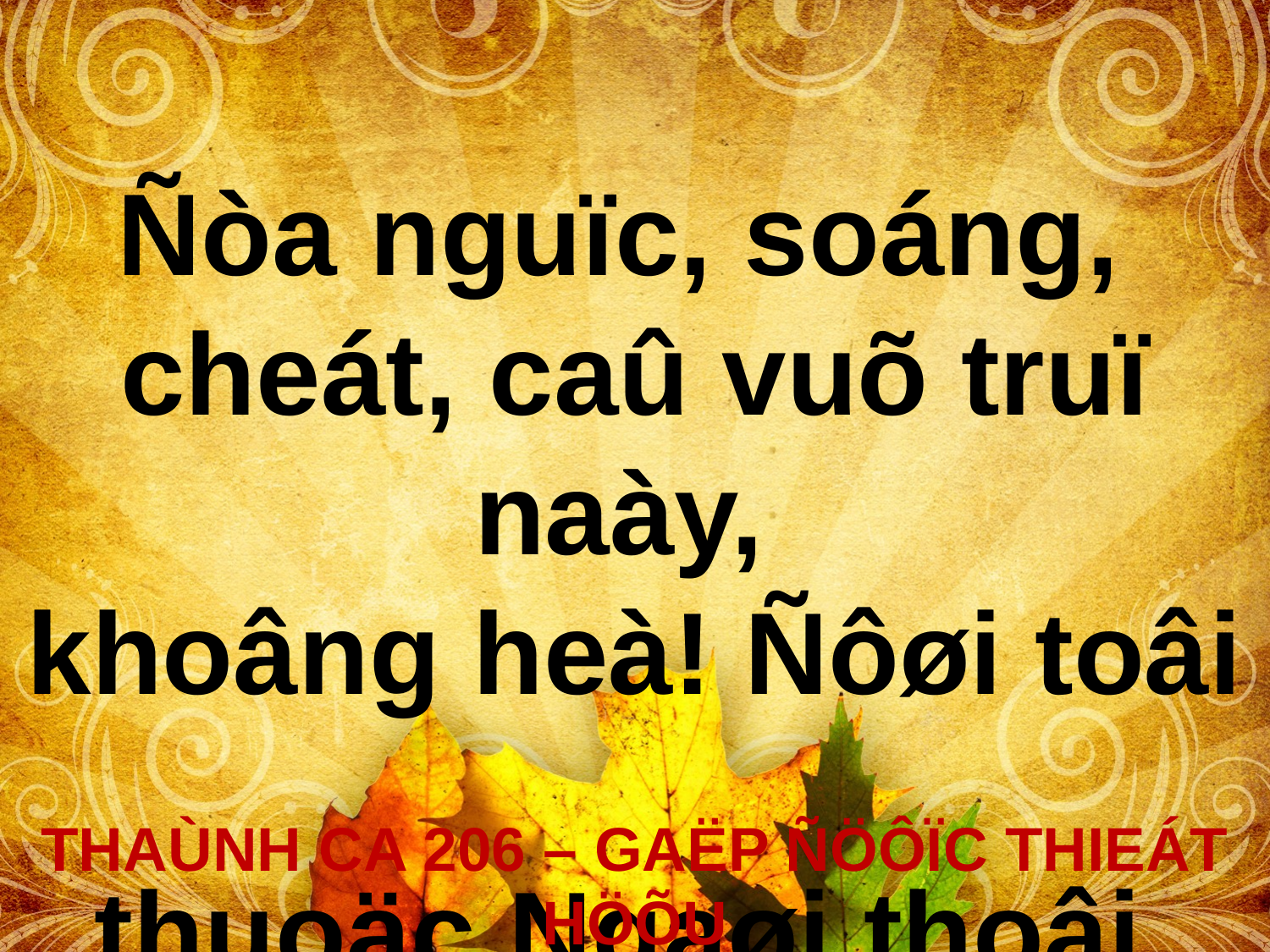

Ñòa nguïc, soáng,
cheát, caû vuõ truï naày,
khoâng heà! Ñôøi toâi
thuoäc Ngaøi thoâi.
THAÙNH CA 206 – GAËP ÑÖÔÏC THIEÁT HÖÕU